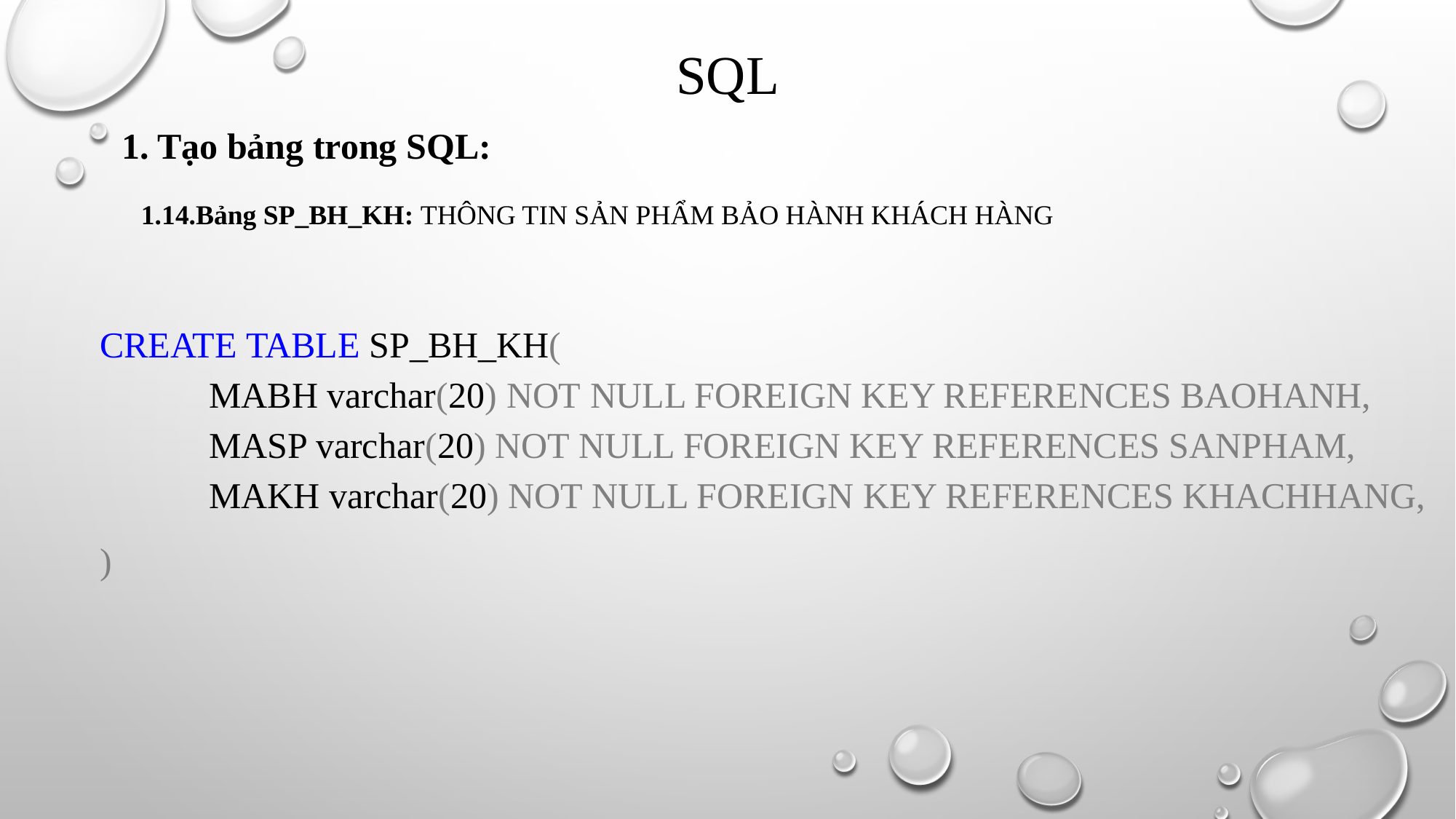

# SQL
1. Tạo bảng trong SQL:
1.14.Bảng SP_BH_KH: THÔNG TIN SẢN PHẨM BẢO HÀNH KHÁCH HÀNG
CREATE TABLE SP_BH_KH(
	MABH varchar(20) NOT NULL FOREIGN KEY REFERENCES BAOHANH,
	MASP varchar(20) NOT NULL FOREIGN KEY REFERENCES SANPHAM,
	MAKH varchar(20) NOT NULL FOREIGN KEY REFERENCES KHACHHANG,
)